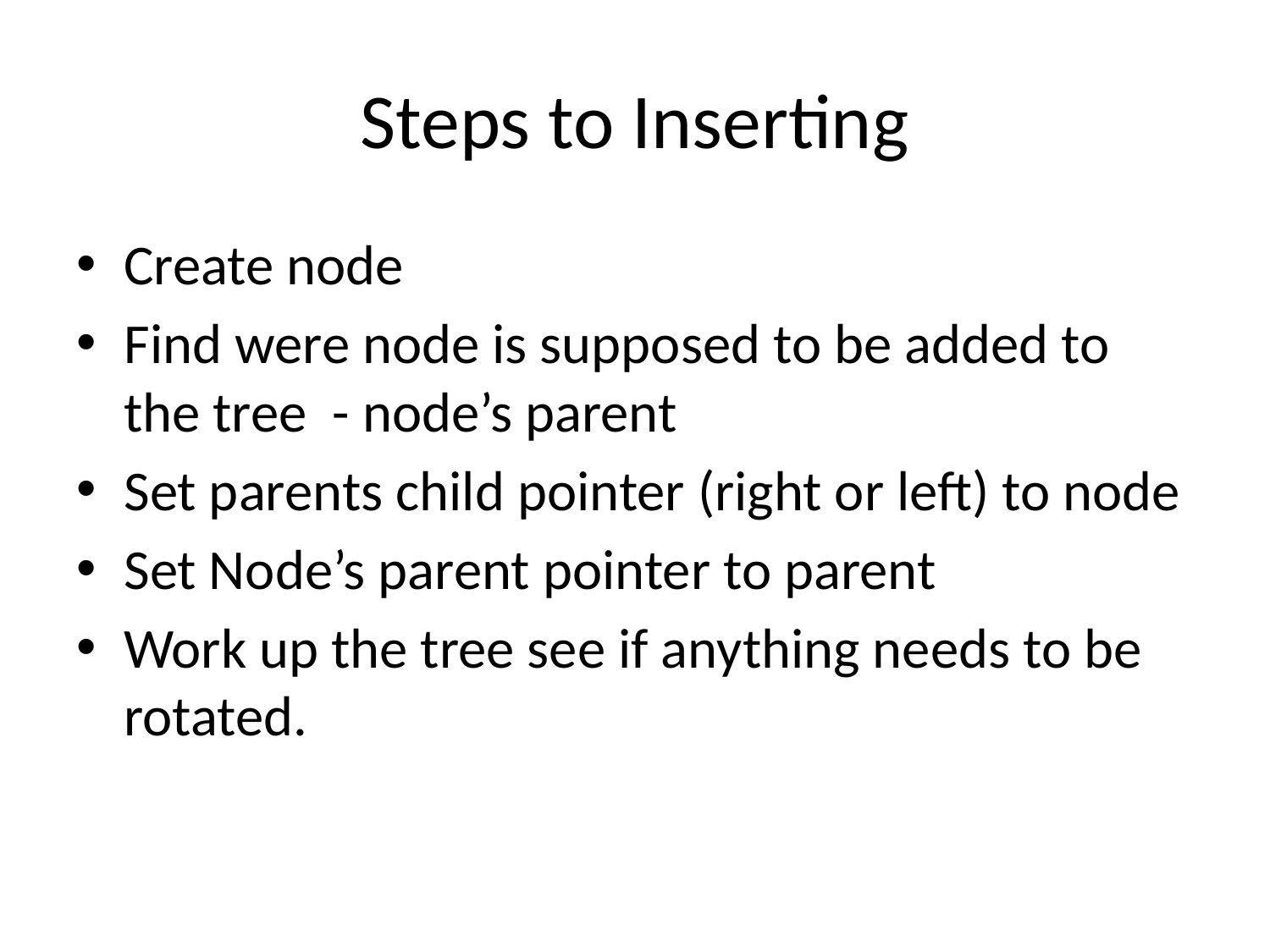

# Steps to Inserting
Create node
Find were node is supposed to be added to the tree  - node’s parent
Set parents child pointer (right or left) to node
Set Node’s parent pointer to parent
Work up the tree see if anything needs to be rotated.